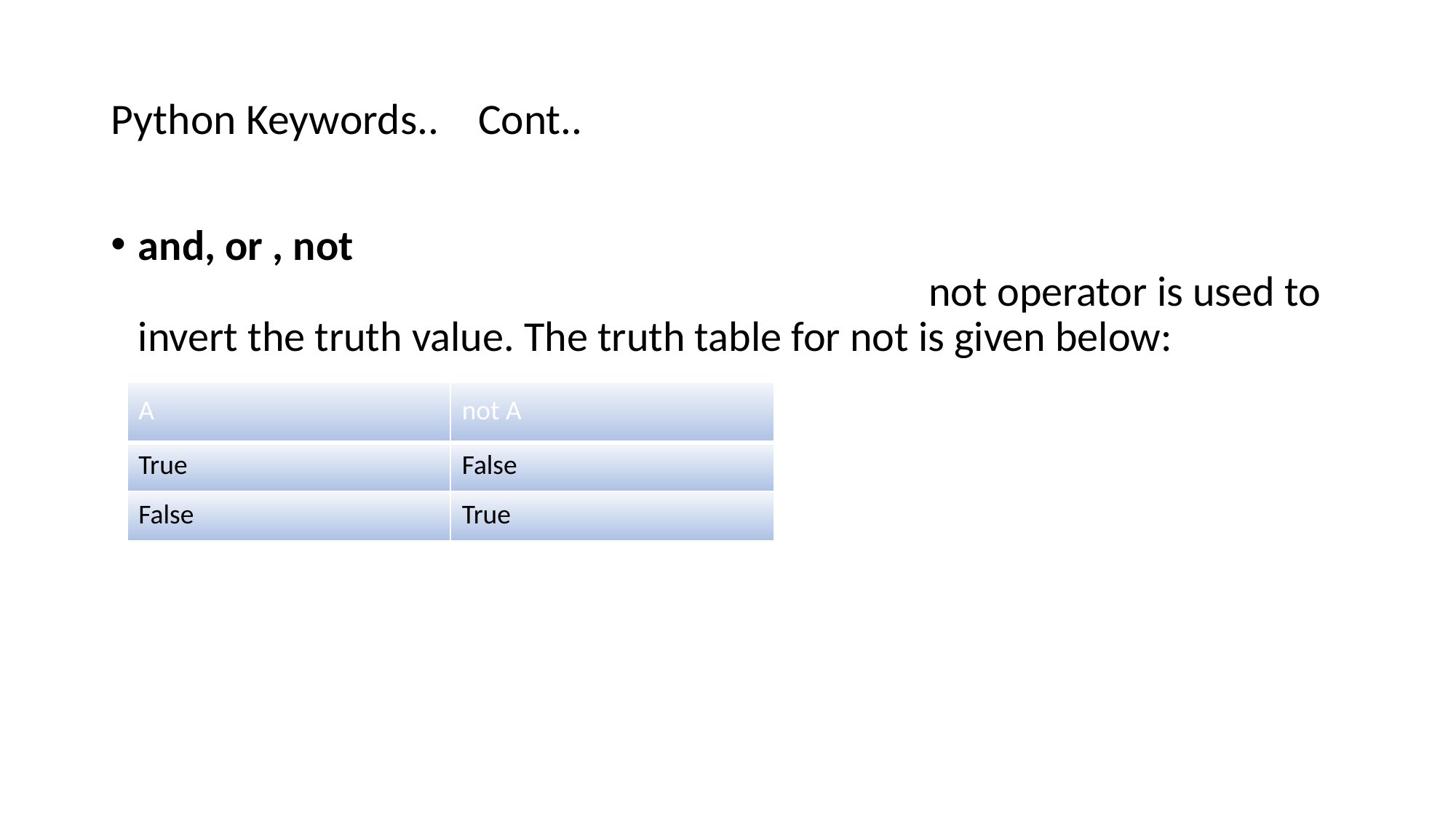

# Python Keywords..    Cont..
and, or , not                                                                                                                                                                                         not operator is used to invert the truth value. The truth table for not is given below:

| A | not A |
| --- | --- |
| True | False |
| False | True |